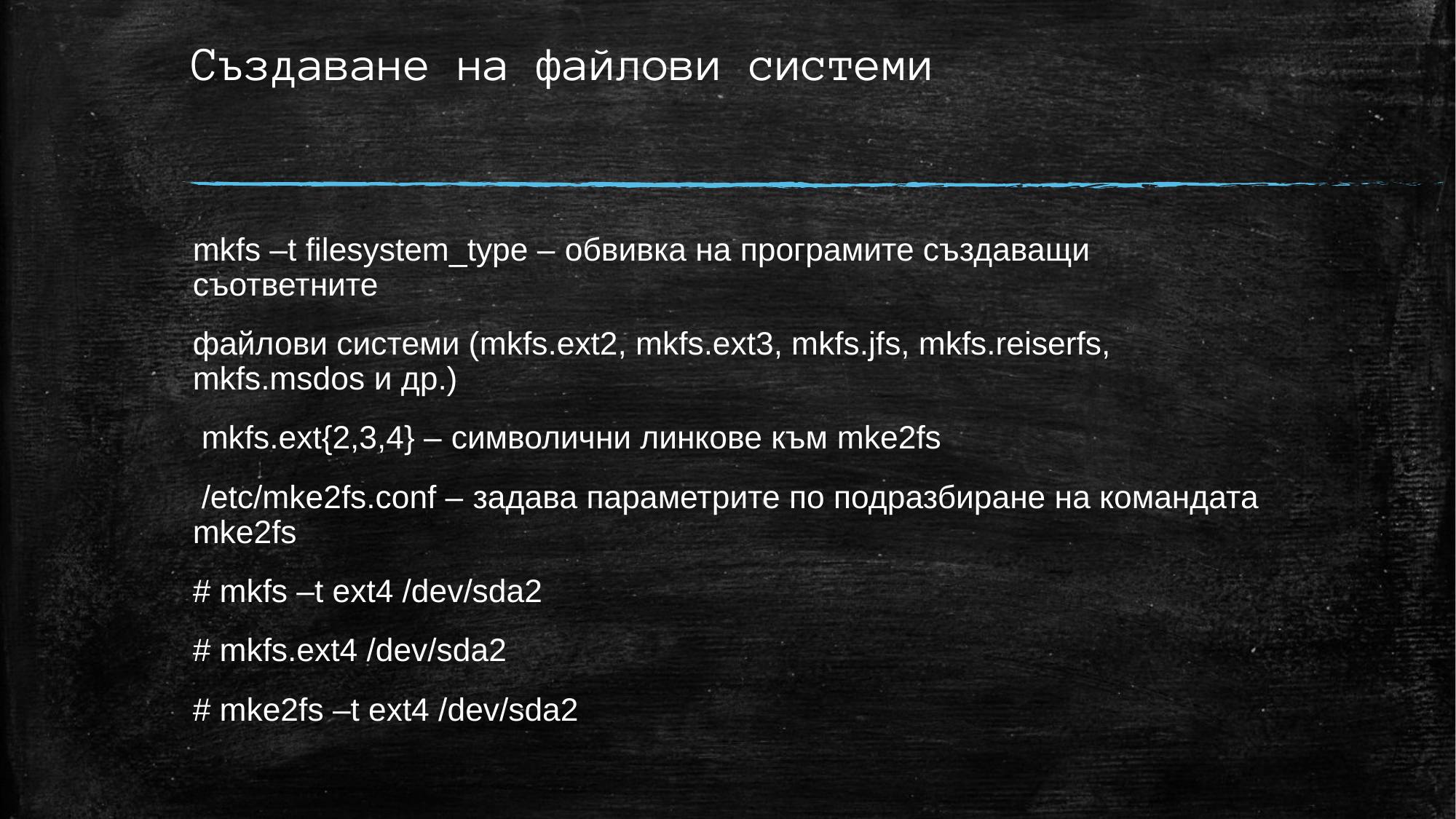

# Създаване на файлови системи
mkfs –t filesystem_type – обвивка на програмите създаващи съответните
файлови системи (mkfs.ext2, mkfs.ext3, mkfs.jfs, mkfs.reiserfs, mkfs.msdos и др.)
 mkfs.ext{2,3,4} – символични линкове към mke2fs
 /etc/mke2fs.conf – задава параметрите по подразбиране на командата mke2fs
# mkfs –t ext4 /dev/sda2
# mkfs.ext4 /dev/sda2
# mke2fs –t ext4 /dev/sda2